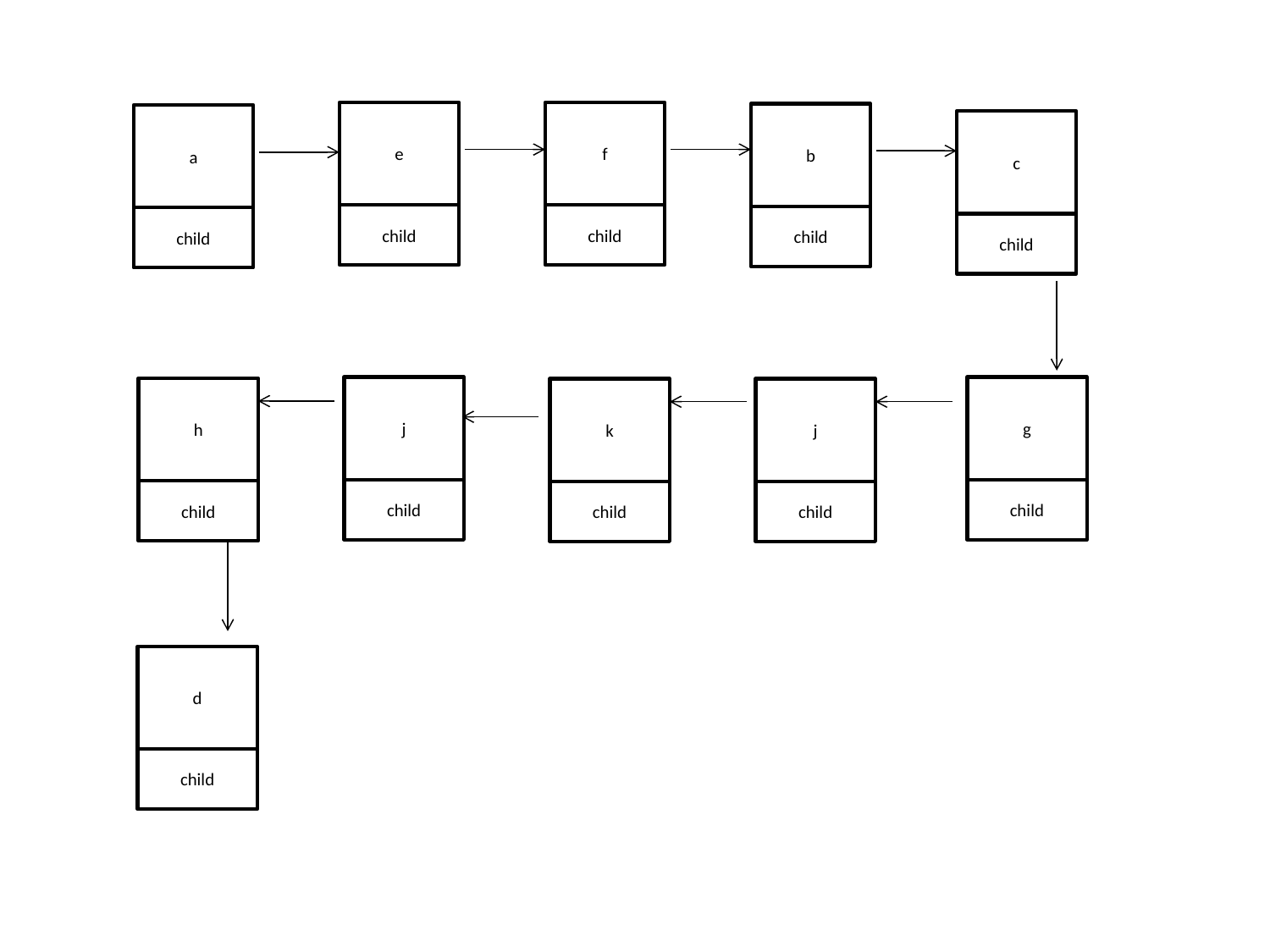

e
child
f
child
b
child
a
child
c
child
j
g
h
k
child
j
child
child
child
child
d
child